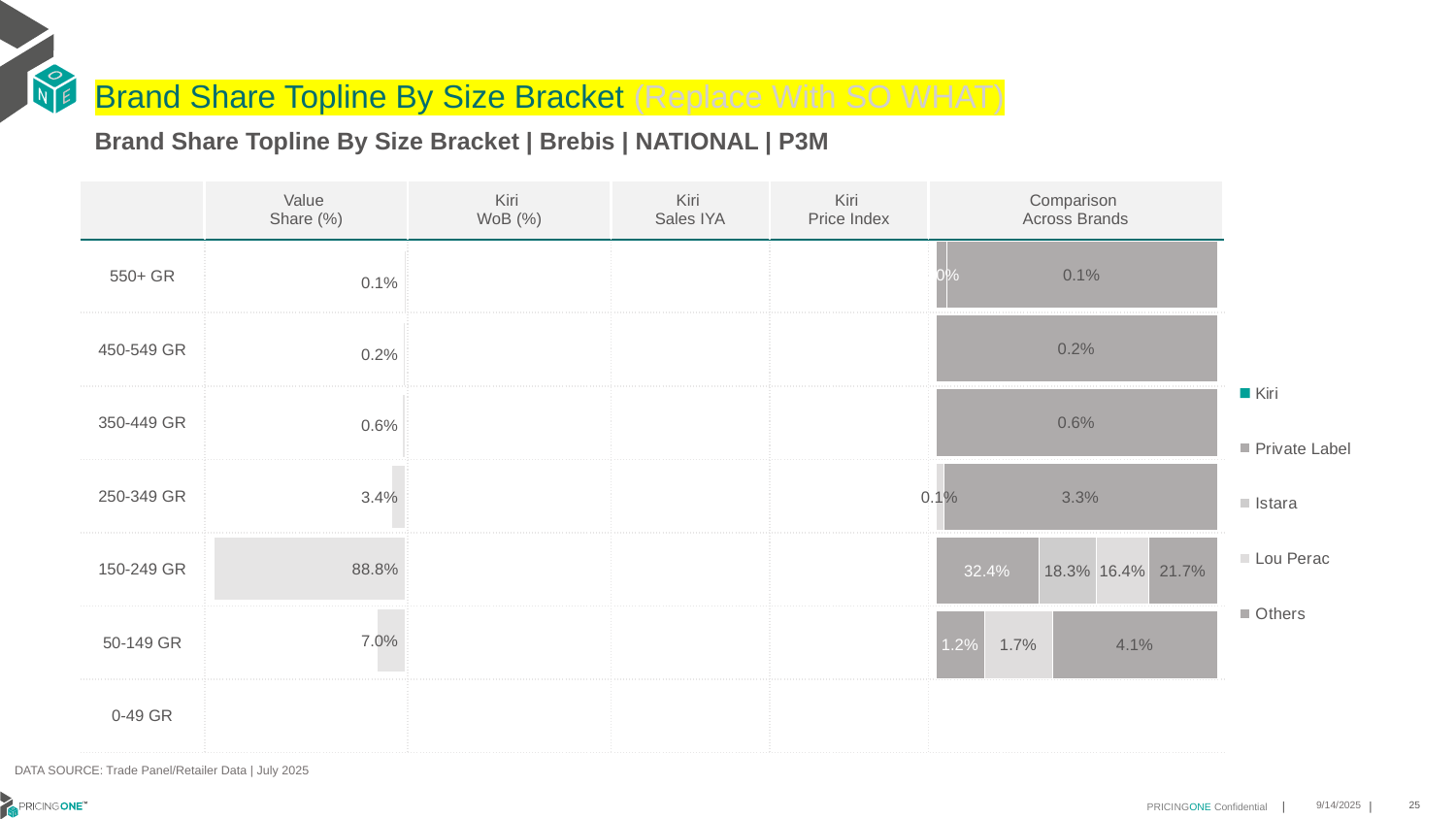

# Brand Share Topline By Size Bracket (Replace With SO WHAT)
Brand Share Topline By Size Bracket | Brebis | NATIONAL | P3M
|  | Value Share (%) | Kiri WoB (%) | Kiri Sales IYA | Kiri Price Index | Comparison Across Brands |
| --- | --- | --- | --- | --- | --- |
| 550+ GR |  |  |  |  |  |
| 450-549 GR |  |  |  |  |  |
| 350-449 GR |  |  |  |  |  |
| 250-349 GR |  |  |  |  |  |
| 150-249 GR |  |  |  |  |  |
| 50-149 GR |  |  |  |  |  |
| 0-49 GR |  |  |  |  |  |

### Chart

| Category | Kiri | Private Label | Istara | Lou Perac | Others |
|---|---|---|---|---|---|
| 550+ GR | None | 1.9993966973793626e-05 | None | None | 0.0005185674526282818 |
| 450-549 GR | None | None | None | None | 0.001562031736386979 |
| 350-449 GR | None | None | None | None | 0.005554790142341344 |
| 250-349 GR | None | None | None | 0.0009313754063313803 | 0.032737410081120064 |
| 150-249 GR | None | 0.3242581330551154 | 0.18299813141045834 | 0.16433112599937943 | 0.21684337898925027 |
| 50-149 GR | None | 0.012128953678173574 | None | 0.017063317532456955 | 0.04105279054938417 |
| 0-49 GR | None | None | None | None | None |

### Chart

| Category | Value Share |
|---|---|
|  | 0.0005385614196020754 |

### Chart

| Category | Brand WoB % |
|---|---|
|  | None |
DATA SOURCE: Trade Panel/Retailer Data | July 2025

9/14/2025
25